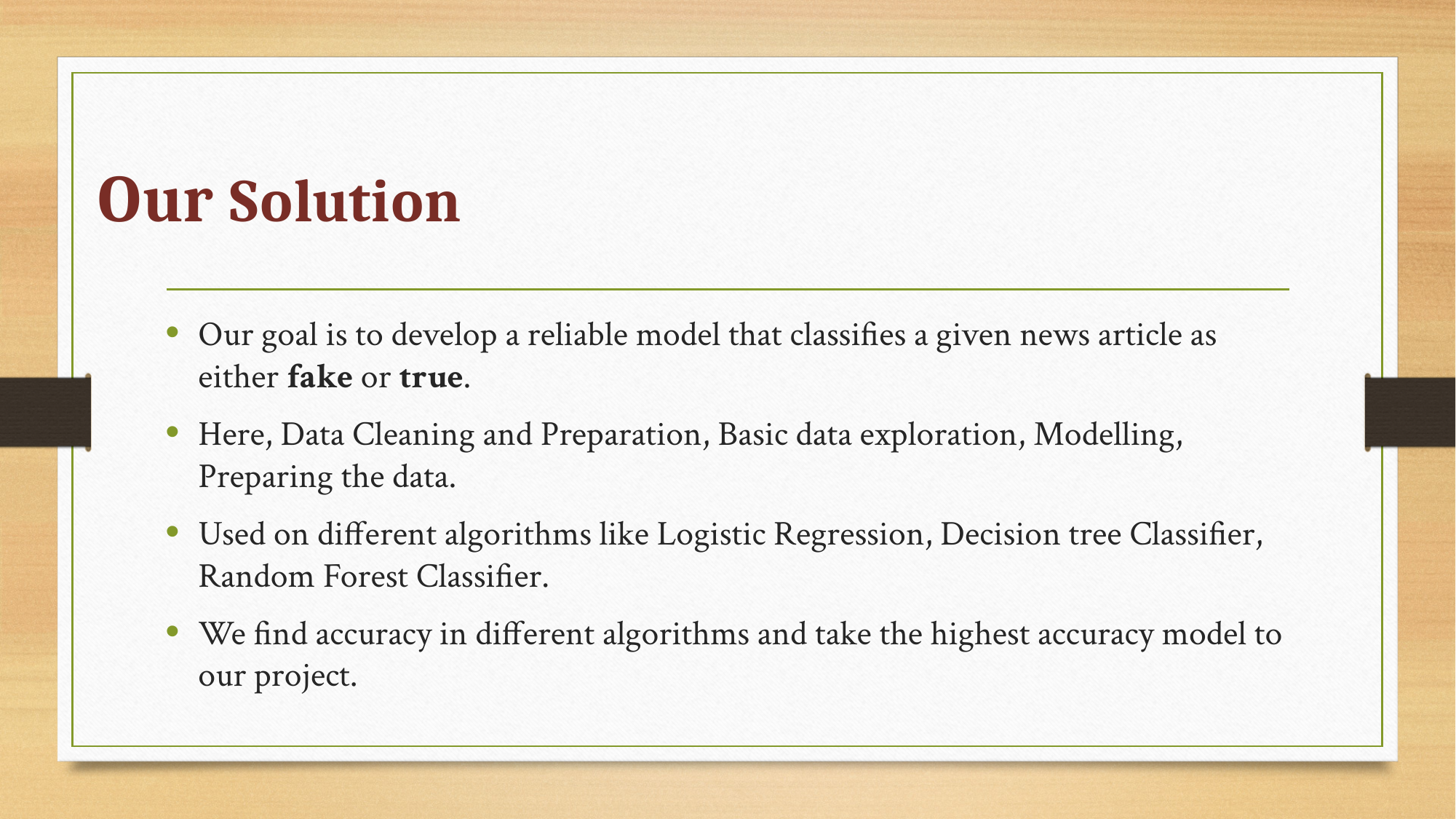

# Our Solution
Our goal is to develop a reliable model that classifies a given news article as either fake or true.
Here, Data Cleaning and Preparation, Basic data exploration, Modelling, Preparing the data.
Used on different algorithms like Logistic Regression, Decision tree Classifier, Random Forest Classifier.
We find accuracy in different algorithms and take the highest accuracy model to our project.